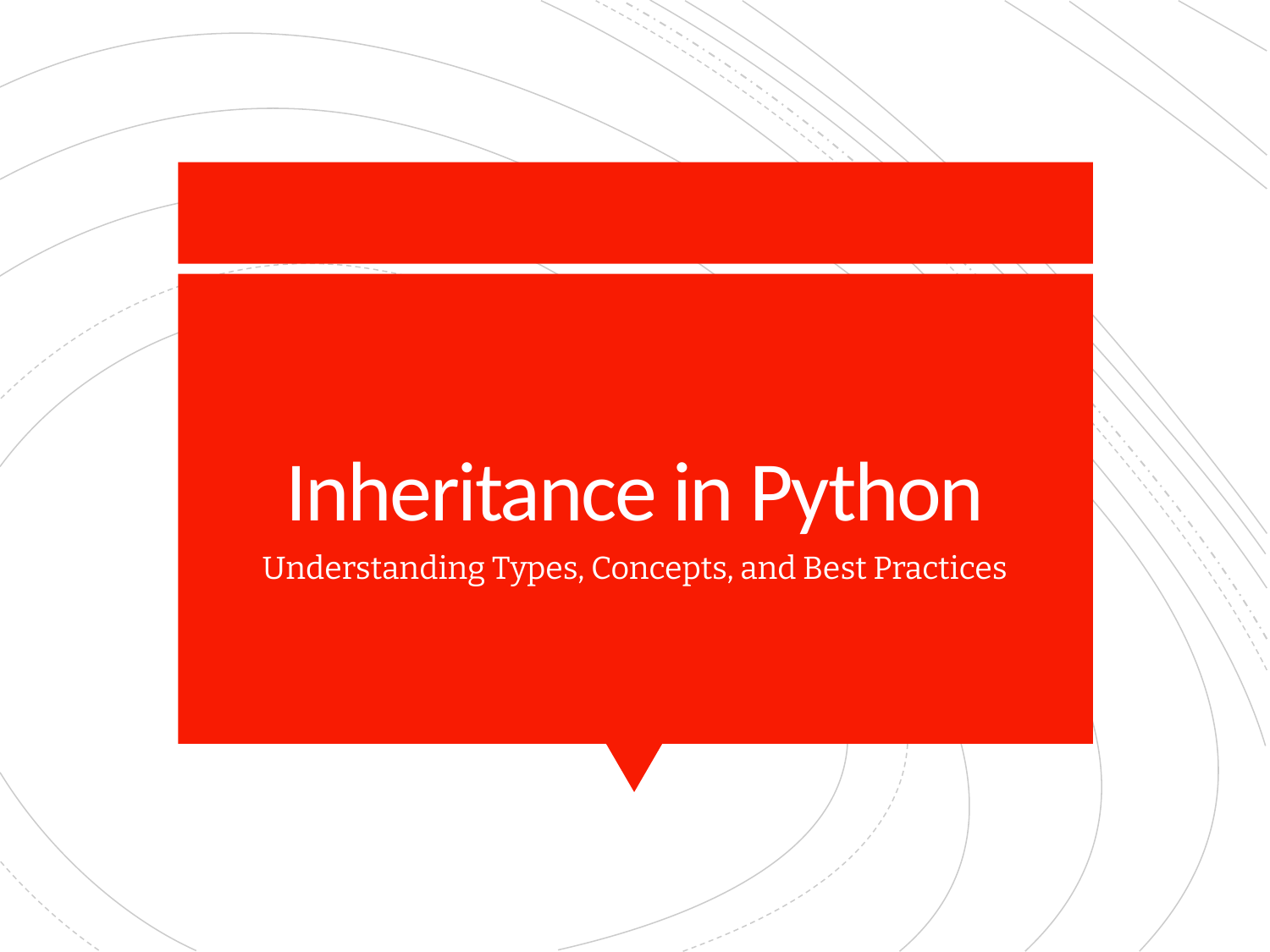

# Inheritance in Python
Understanding Types, Concepts, and Best Practices